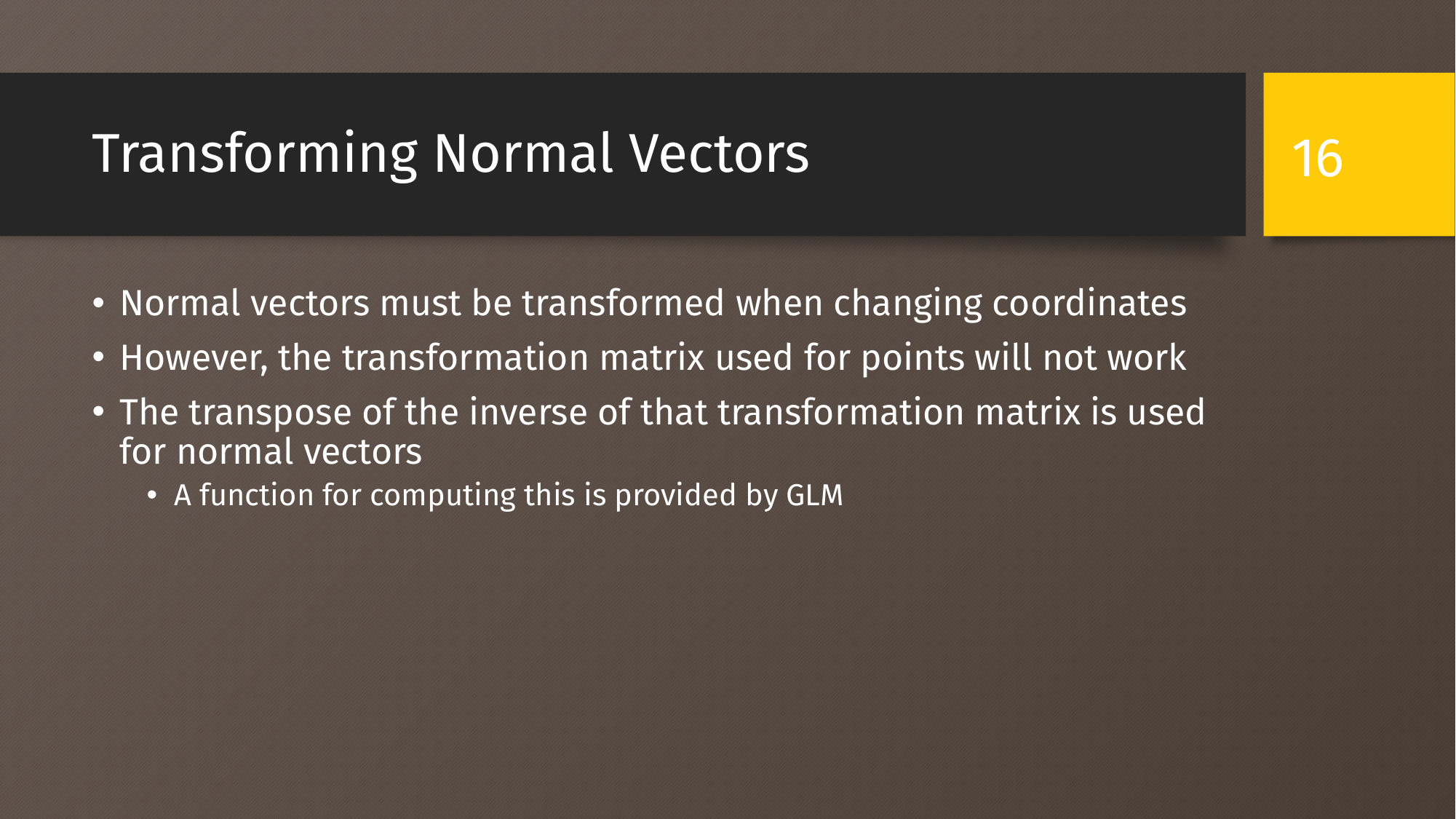

16
# Transforming Normal Vectors
Normal vectors must be transformed when changing coordinates
However, the transformation matrix used for points will not work
The transpose of the inverse of that transformation matrix is used for normal vectors
A function for computing this is provided by GLM